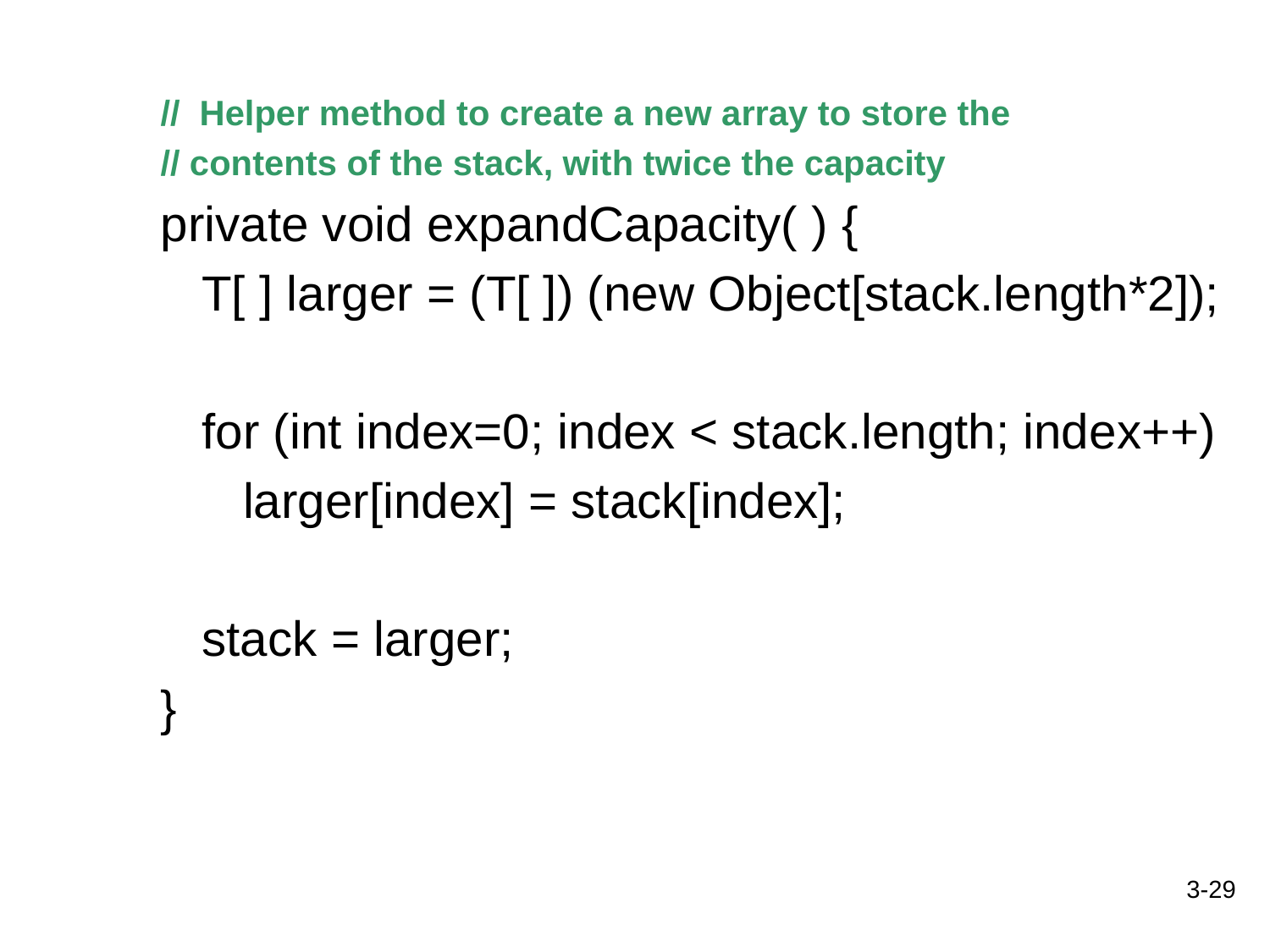

//  Helper method to create a new array to store the
// contents of the stack, with twice the capacity
private void expandCapacity( ) {
   T[ ] larger = (T[ ]) (new Object[stack.length*2]);

   for (int index=0; index < stack.length; index++)
      larger[index] = stack[index];

   stack = larger;
}
3-29